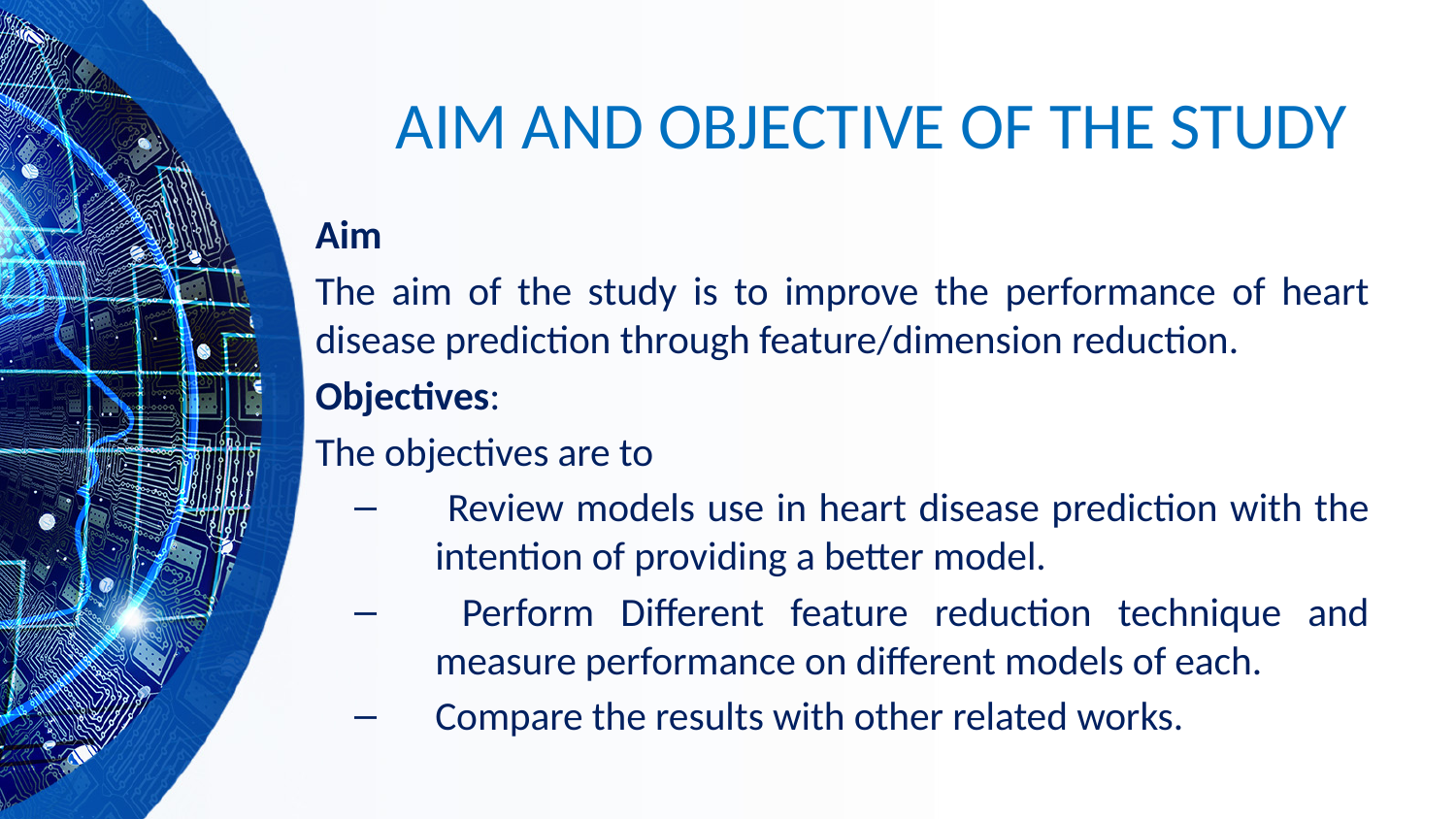

# AIM AND OBJECTIVE OF THE STUDY
Aim
The aim of the study is to improve the performance of heart disease prediction through feature/dimension reduction.
Objectives:
The objectives are to
 Review models use in heart disease prediction with the intention of providing a better model.
 Perform Different feature reduction technique and measure performance on different models of each.
Compare the results with other related works.